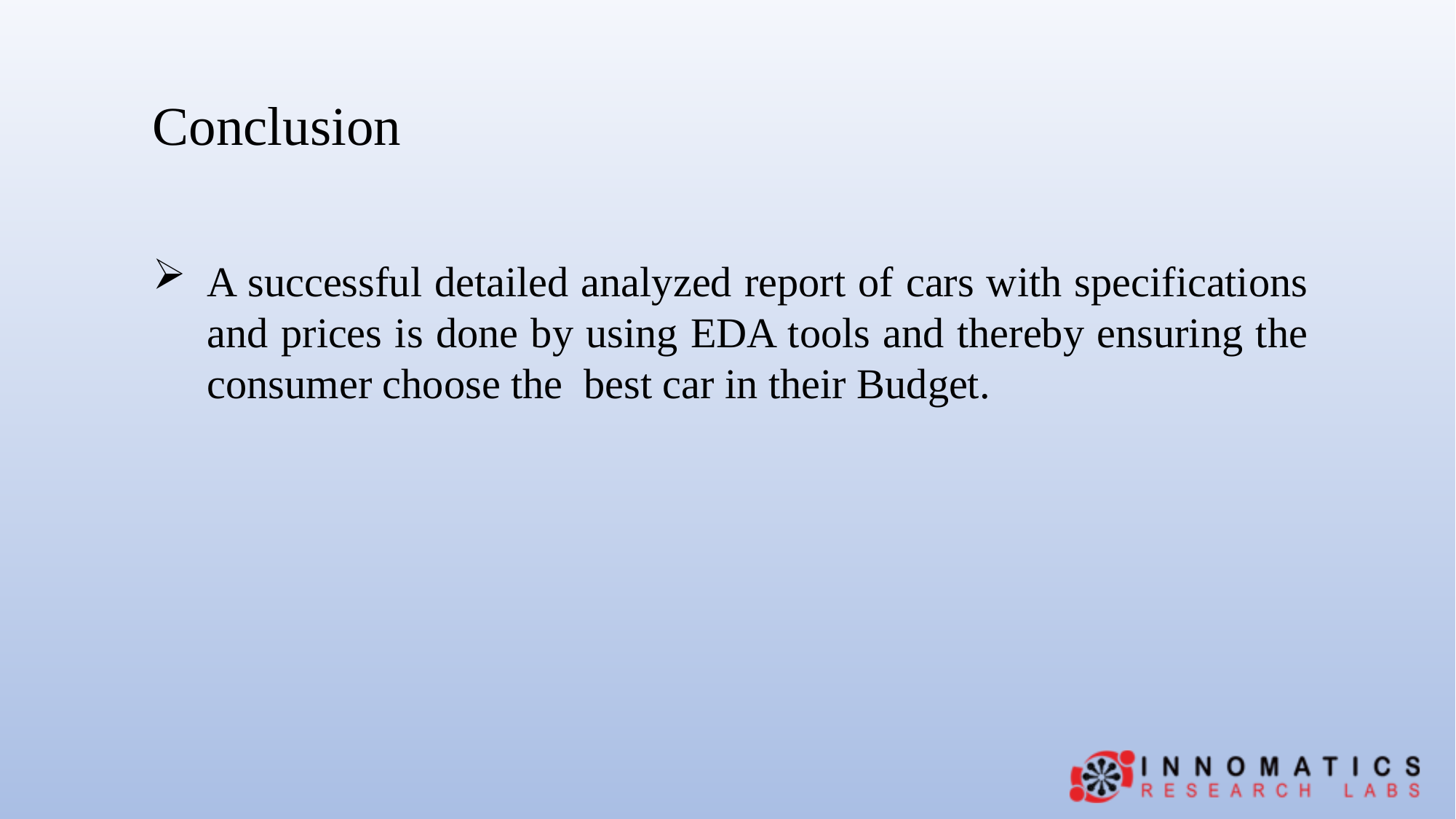

Conclusion

A successful detailed analyzed report of cars with specifications and prices is done by using EDA tools and thereby ensuring the consumer choose the  best car in their Budget.